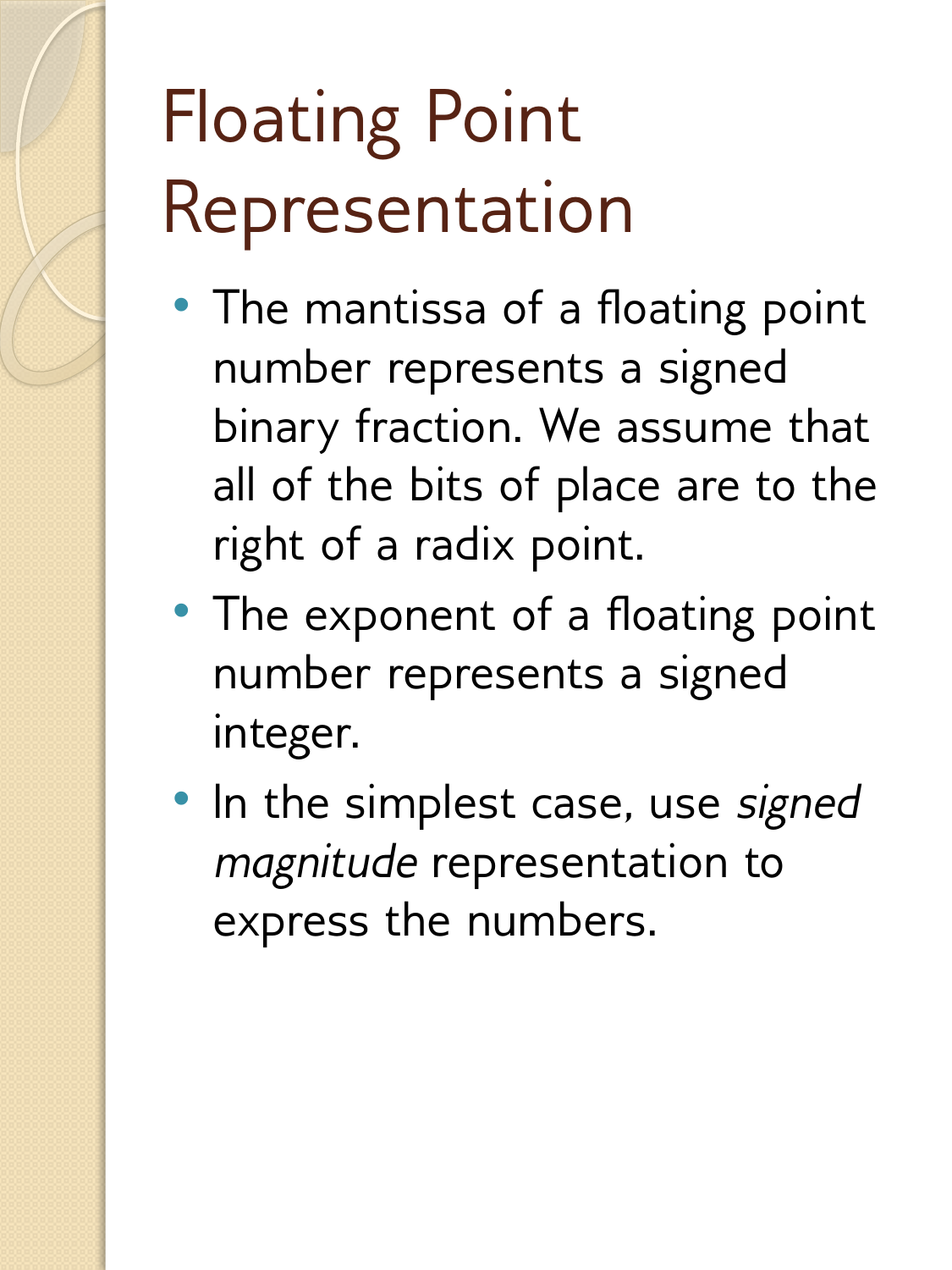

# Floating Point Representation
The mantissa of a floating point number represents a signed binary fraction. We assume that all of the bits of place are to the right of a radix point.
The exponent of a floating point number represents a signed integer.
In the simplest case, use signed magnitude representation to express the numbers.